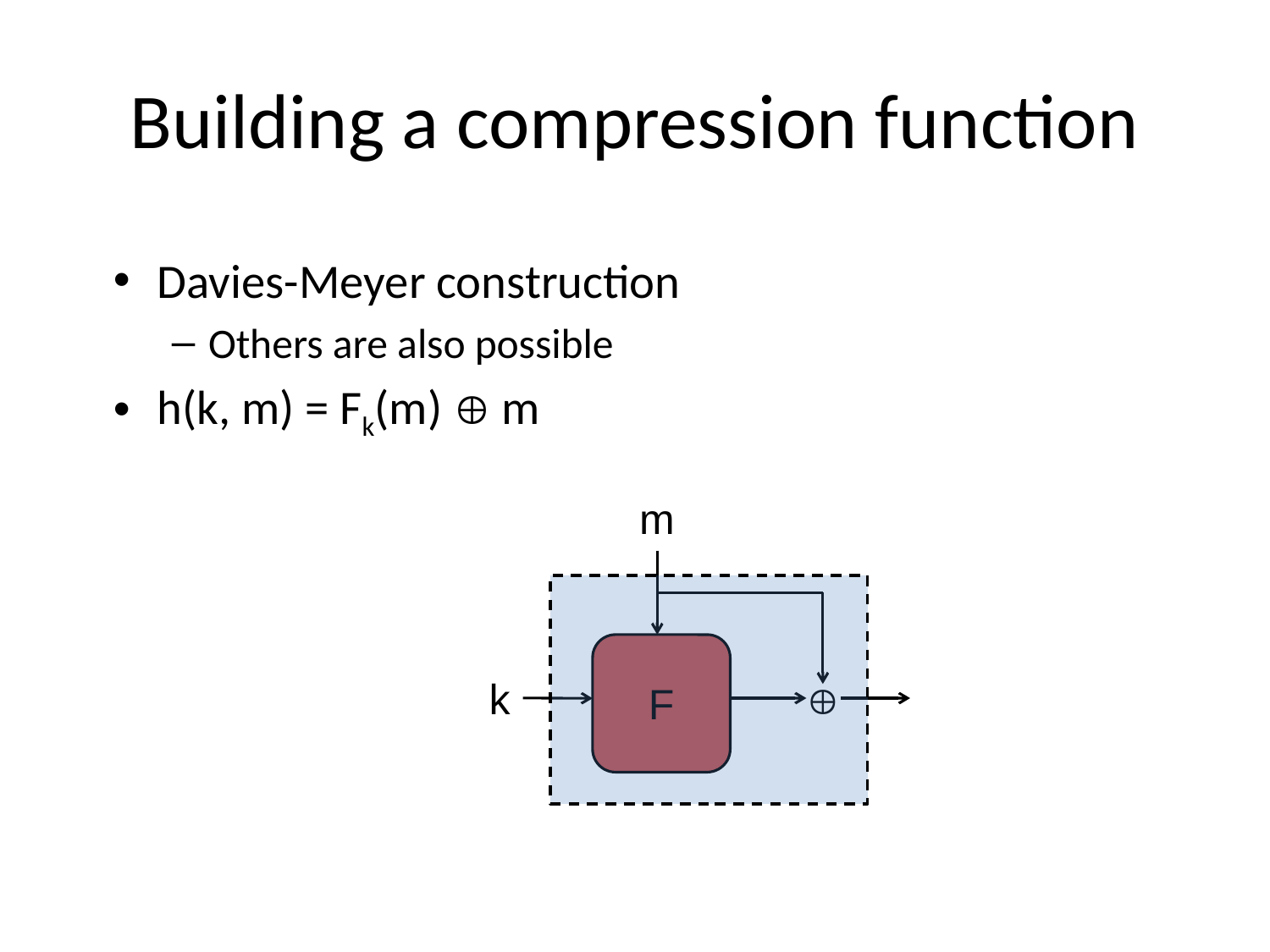

# Building a compression function
Davies-Meyer construction
Others are also possible
h(k, m) = Fk(m) ⊕ m
m

⊕
k
F